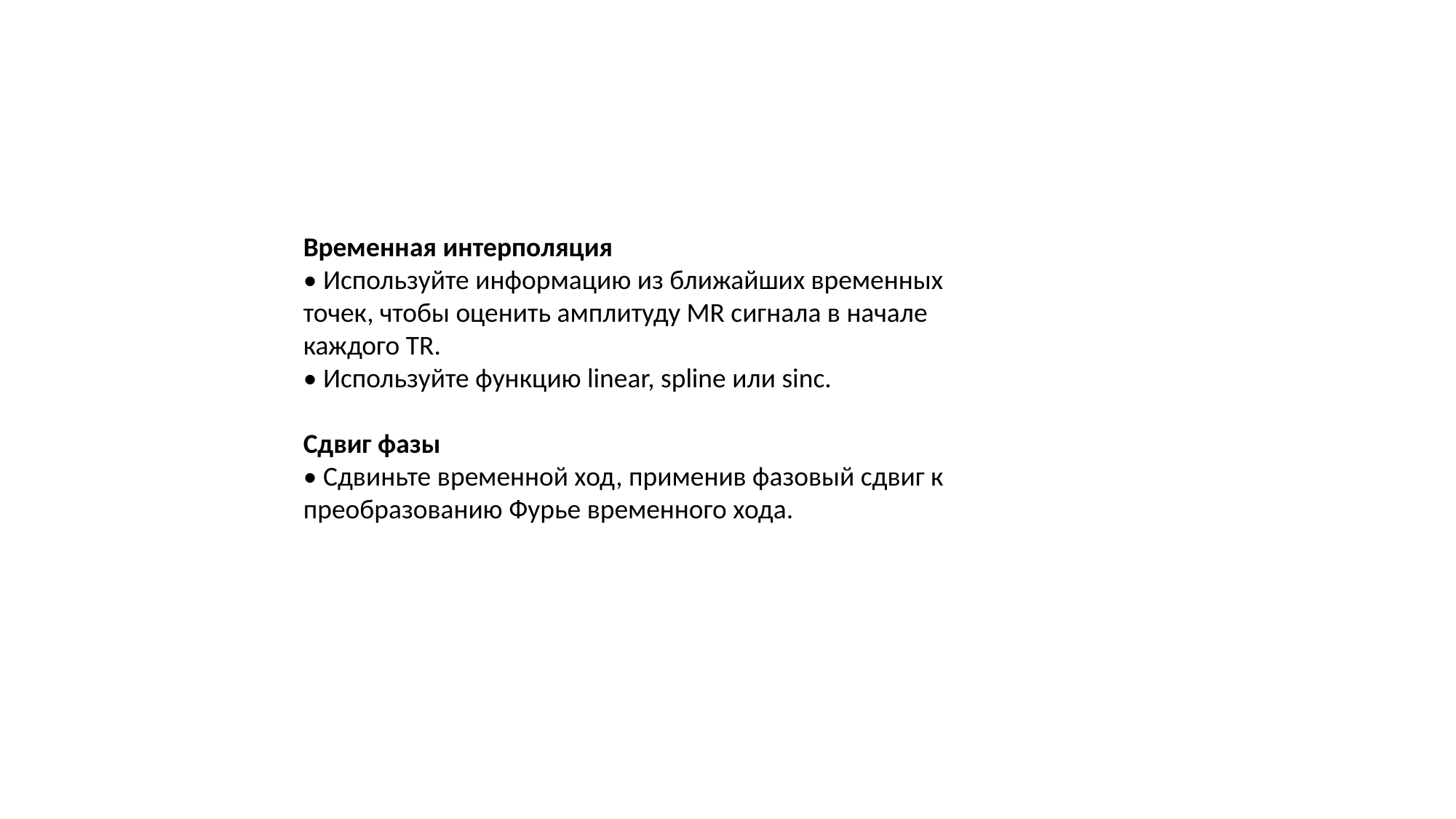

Временная интерполяция
• Используйте информацию из ближайших временных точек, чтобы оценить амплитуду MR сигнала в начале каждого TR.
• Используйте функцию linear, spline или sinc.

Сдвиг фазы
• Сдвиньте временной ход, применив фазовый сдвиг к преобразованию Фурье временного хода.